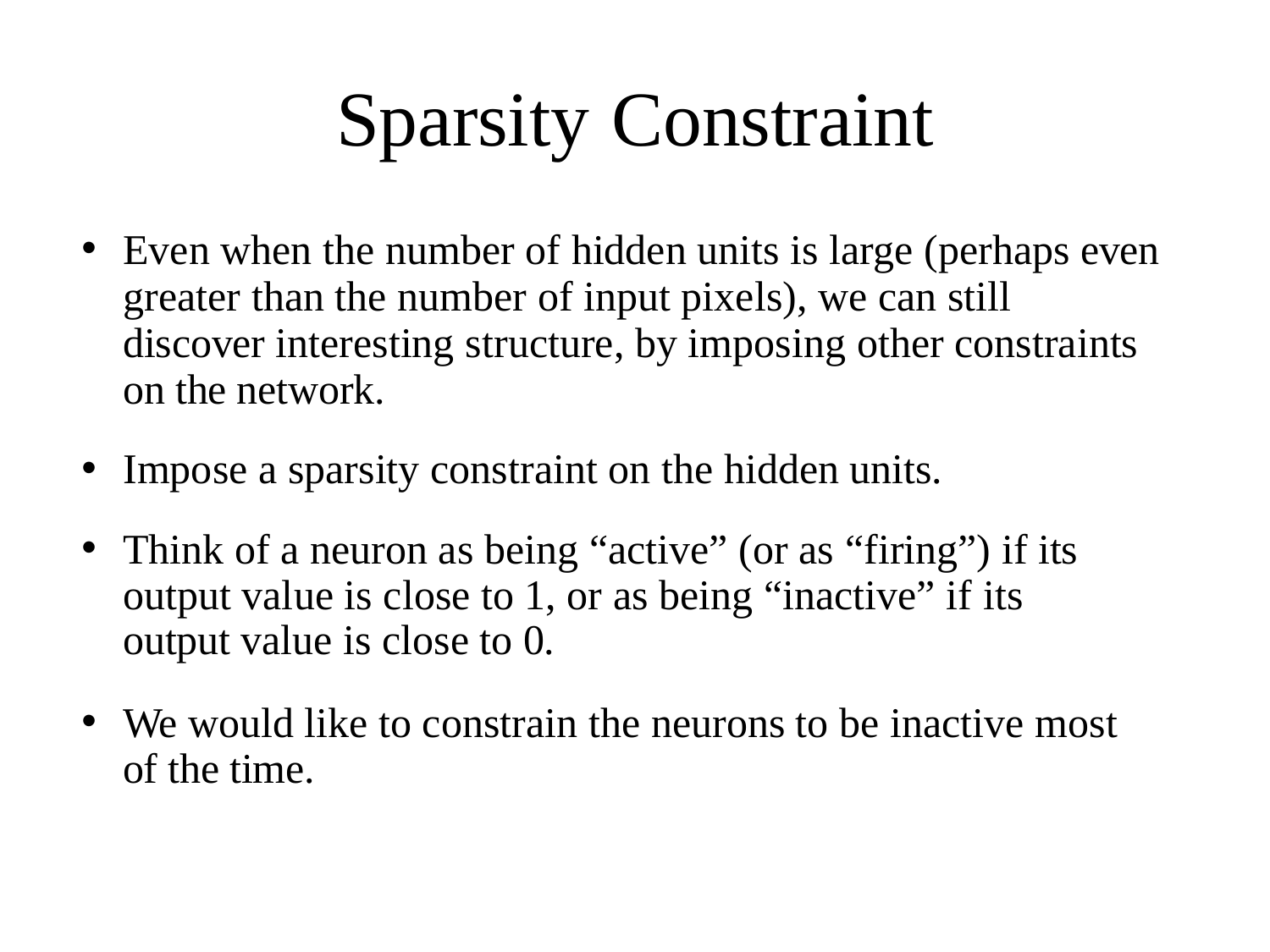

# Sparsity	Constraint
Even when the number of hidden units is large (perhaps even greater than the number of input pixels), we can still discover interesting structure, by imposing other constraints on the network.
Impose a sparsity constraint on the hidden units.
Think of a neuron as being “active” (or as “firing”) if its output value is close to 1, or as being “inactive” if its output value is close to 0.
We would like to constrain the neurons to be inactive most of the time.